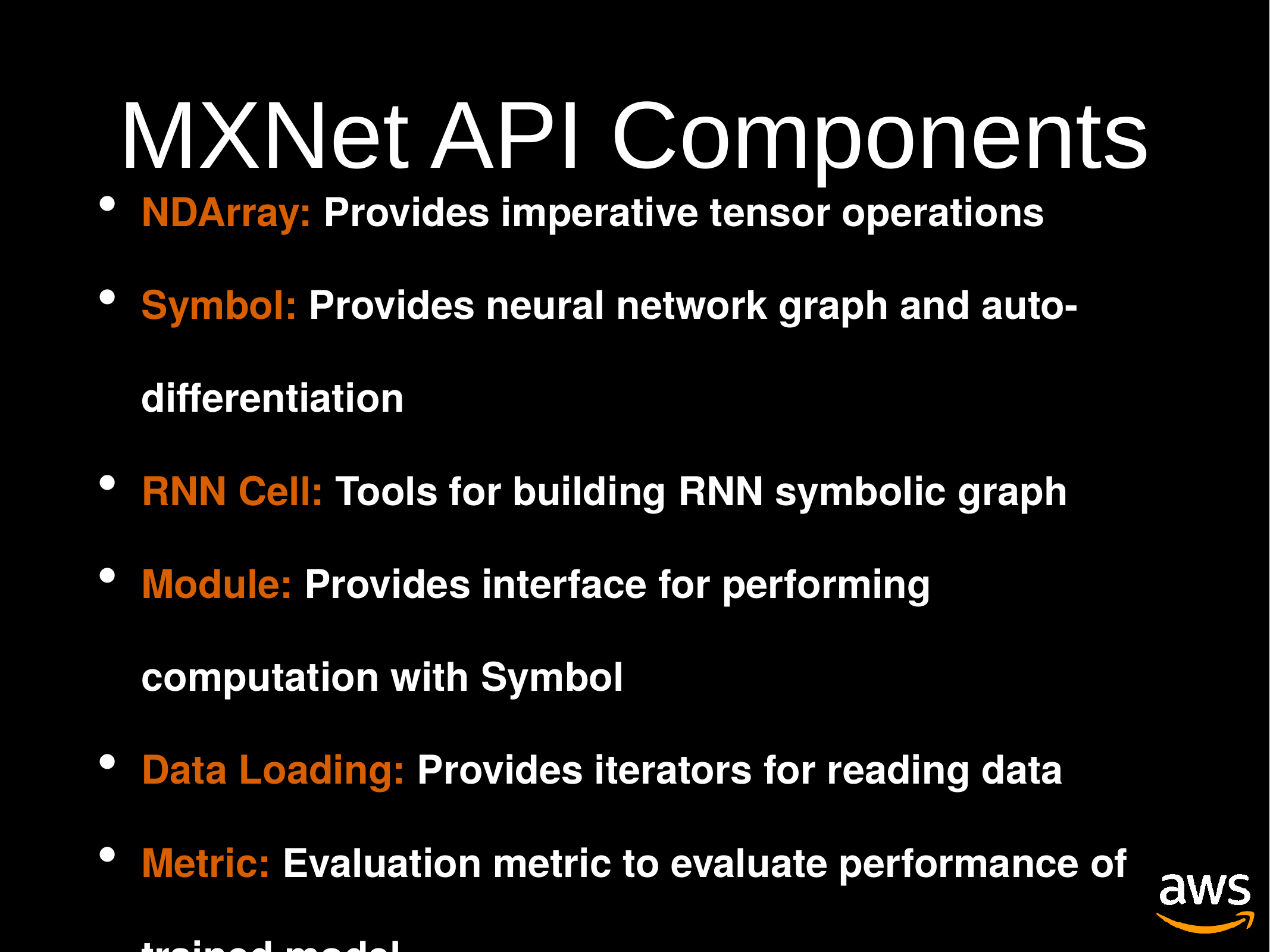

# MXNet API Components
NDArray: Provides imperative tensor operations
Symbol: Provides neural network graph and auto-differentiation
RNN Cell: Tools for building RNN symbolic graph
Module: Provides interface for performing computation with Symbol
Data Loading: Provides iterators for reading data
Metric: Evaluation metric to evaluate performance of trained model